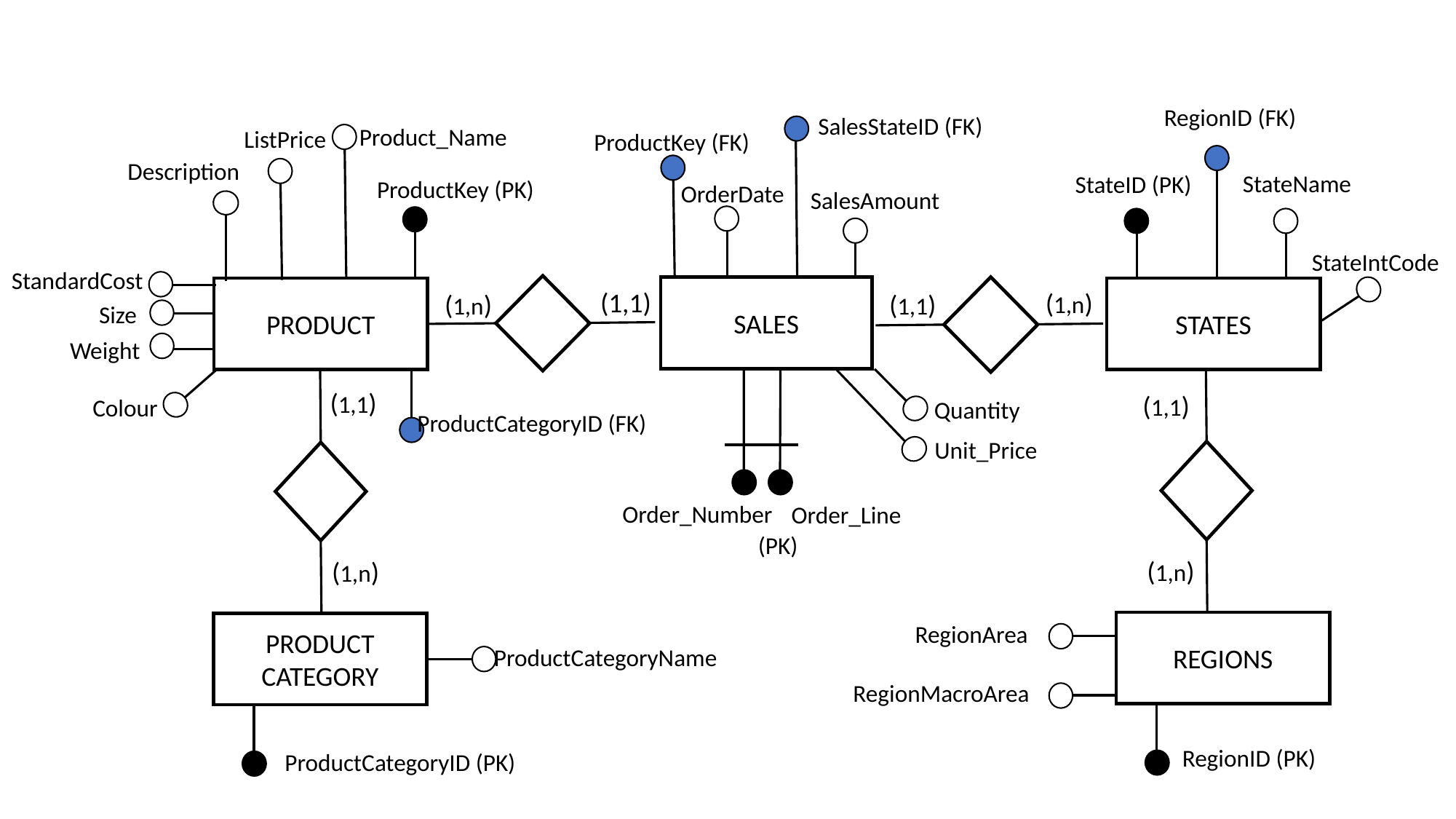

RegionID (FK)
SalesStateID (FK)
Product_Name

ListPrice
ProductKey (FK)

StateName
StateID (PK)
ProductKey (PK)
OrderDate
SalesAmount

StateIntCode

SALES

STATES
PRODUCT
(1,1)
(1,n)
(1,n)
(1,1)

(1,1)
(1,1)
ProductCategoryID (FK)

Order_Number
Order_Line
(PK)
(1,n)
(1,n)

REGIONS
PRODUCT
CATEGORY
RegionArea

ProductCategoryName

RegionMacroArea

RegionID (PK)
ProductCategoryID (PK)
Description

StandardCost

Size

Weight

Colour
Quantity

Unit_Price